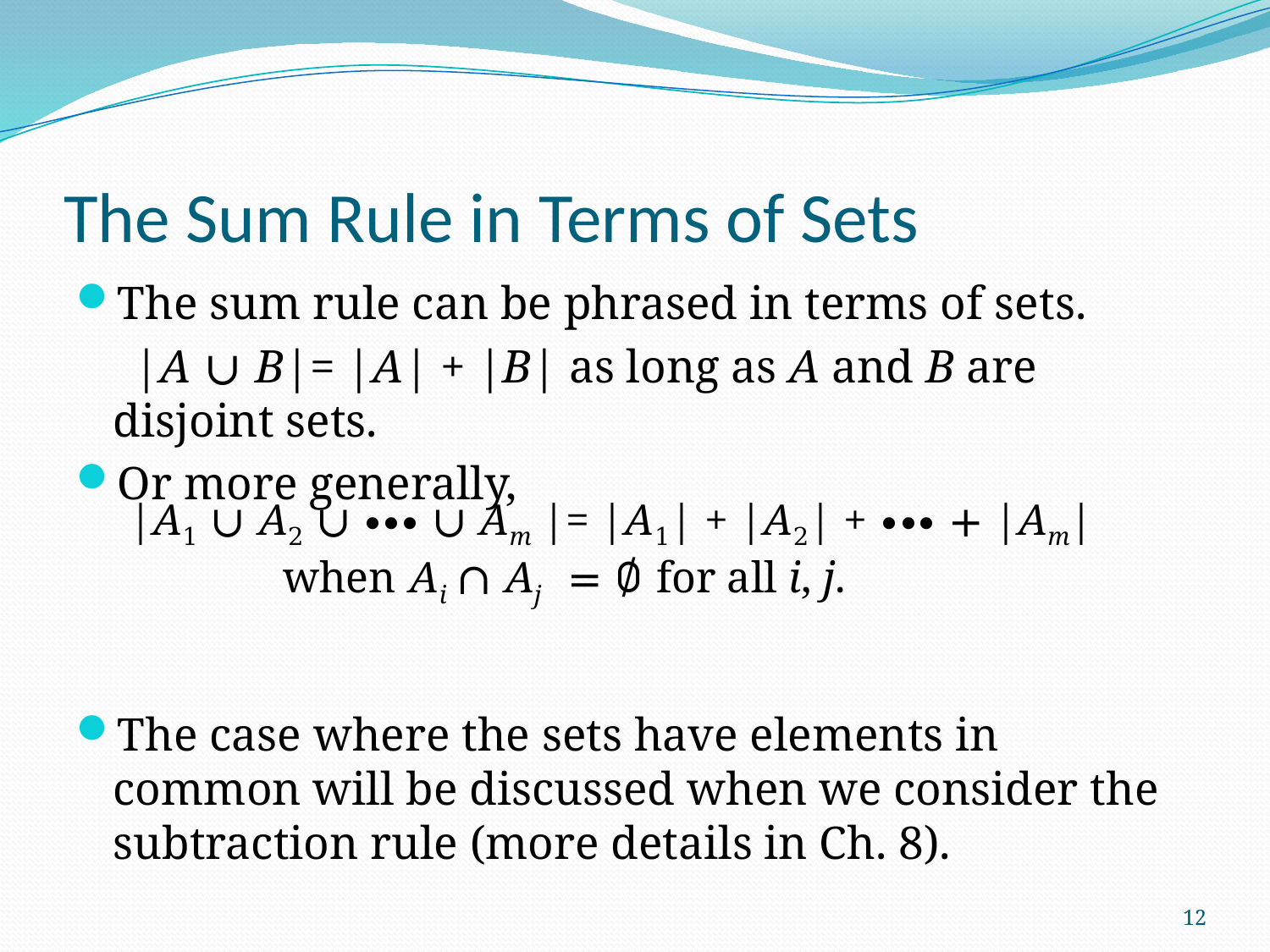

# The Sum Rule in Terms of Sets
The sum rule can be phrased in terms of sets.
     |A ∪ B|= |A| + |B| as long as A and B are disjoint sets.
Or more generally,

The case where the sets have elements in common will be discussed when we consider the subtraction rule (more details in Ch. 8).

|A1 ∪ A2 ∪ ∙∙∙ ∪ Am |= |A1| + |A2| + ∙∙∙ + |Am|
              when Ai ∩ Aj  = ∅ for all i, j.

12